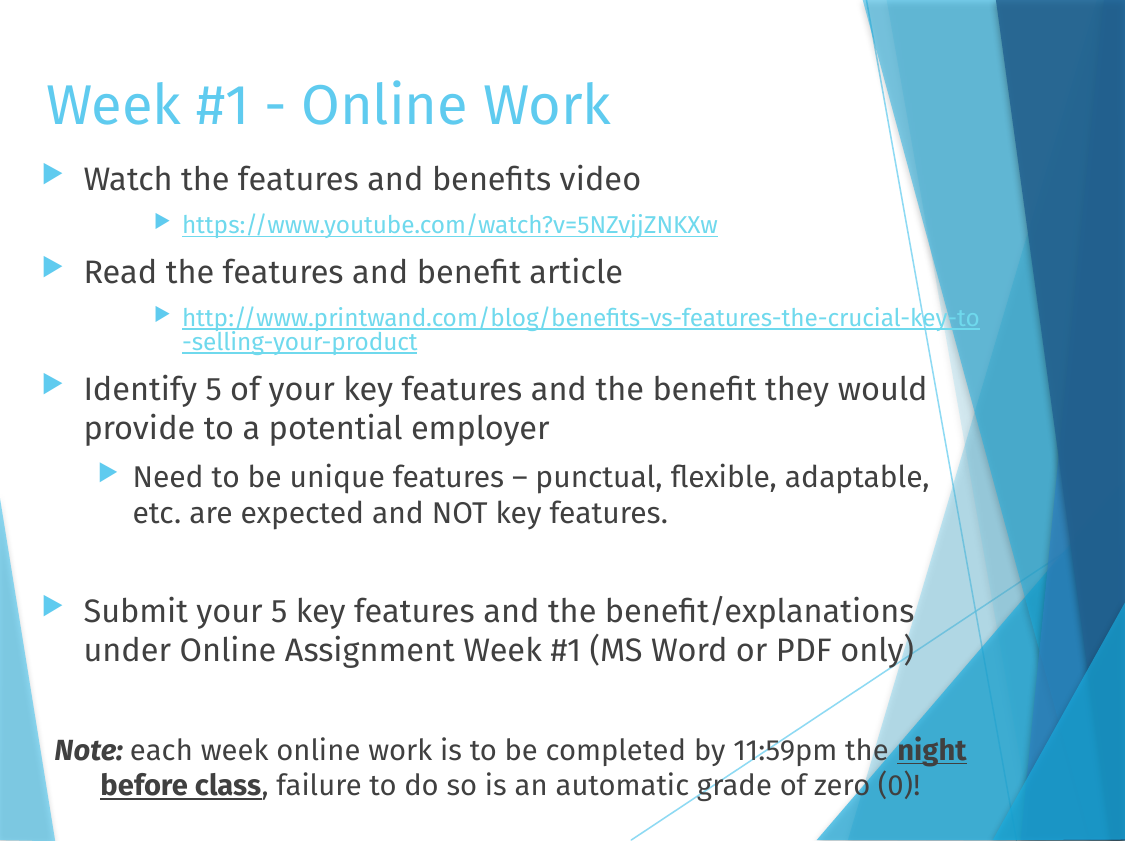

# Week #1 - Online Work
Watch the features and benefits video
https://www.youtube.com/watch?v=5NZvjjZNKXw
Read the features and benefit article
http://www.printwand.com/blog/benefits-vs-features-the-crucial-key-to-selling-your-product
Identify 5 of your key features and the benefit they would provide to a potential employer
Need to be unique features – punctual, flexible, adaptable, etc. are expected and NOT key features.

Submit your 5 key features and the benefit/explanations under Online Assignment Week #1 (MS Word or PDF only)

Note: each week online work is to be completed by 11:59pm the night before class, failure to do so is an automatic grade of zero (0)!